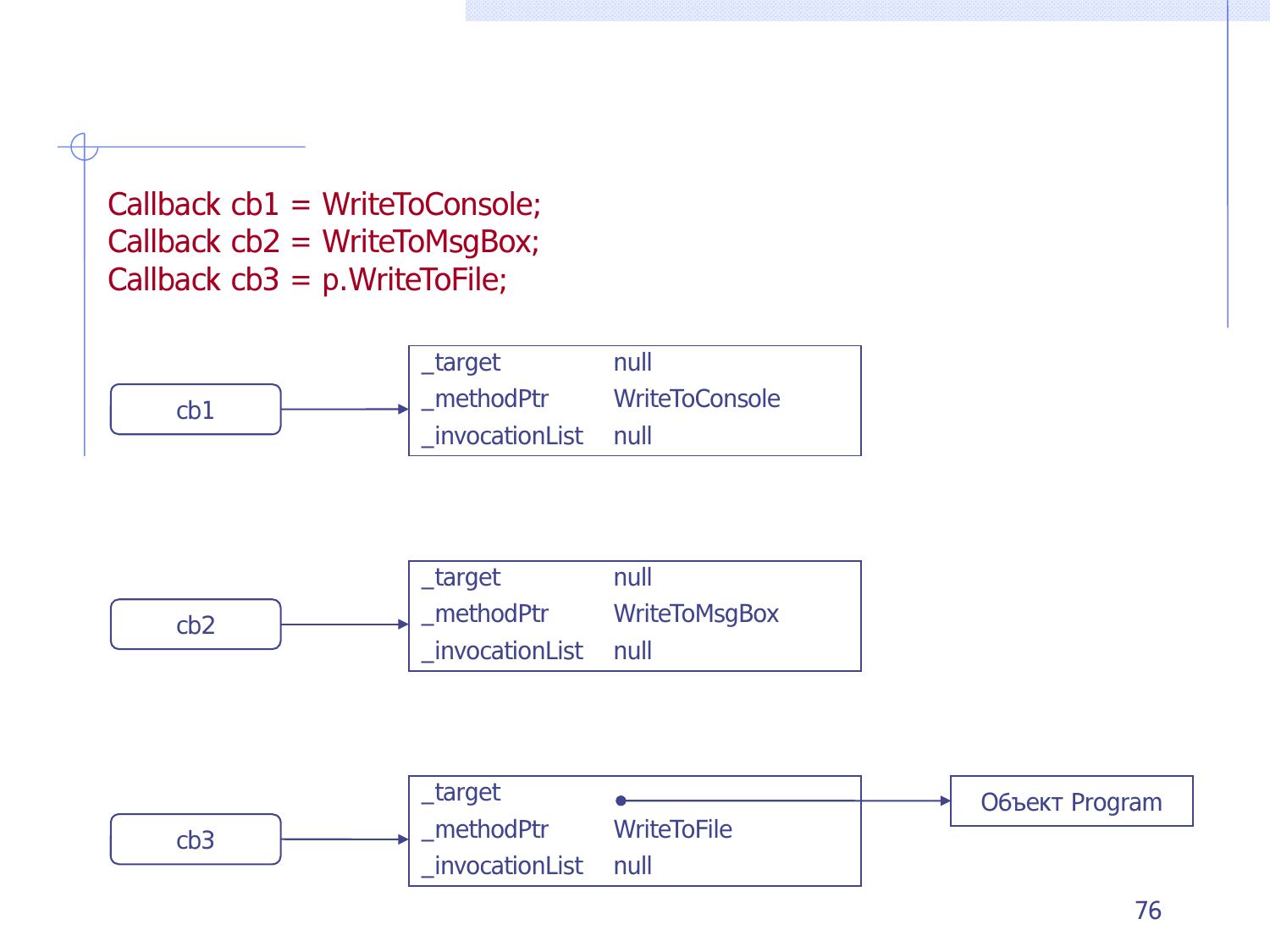

# Callback cb1 = WriteToConsole; Callback cb2 = WriteToMsgBox; Callback cb3 = p.WriteToFile;
| \_target | null |
| --- | --- |
| \_methodPtr | WriteToConsole |
| \_invocationList | null |
cb1
| \_target | null |
| --- | --- |
| \_methodPtr | WriteToMsgBox |
| \_invocationList | null |
cb2
| \_target |  |
| --- | --- |
| \_methodPtr | WriteToFile |
| \_invocationList | null |
Объект Program
cb3
76